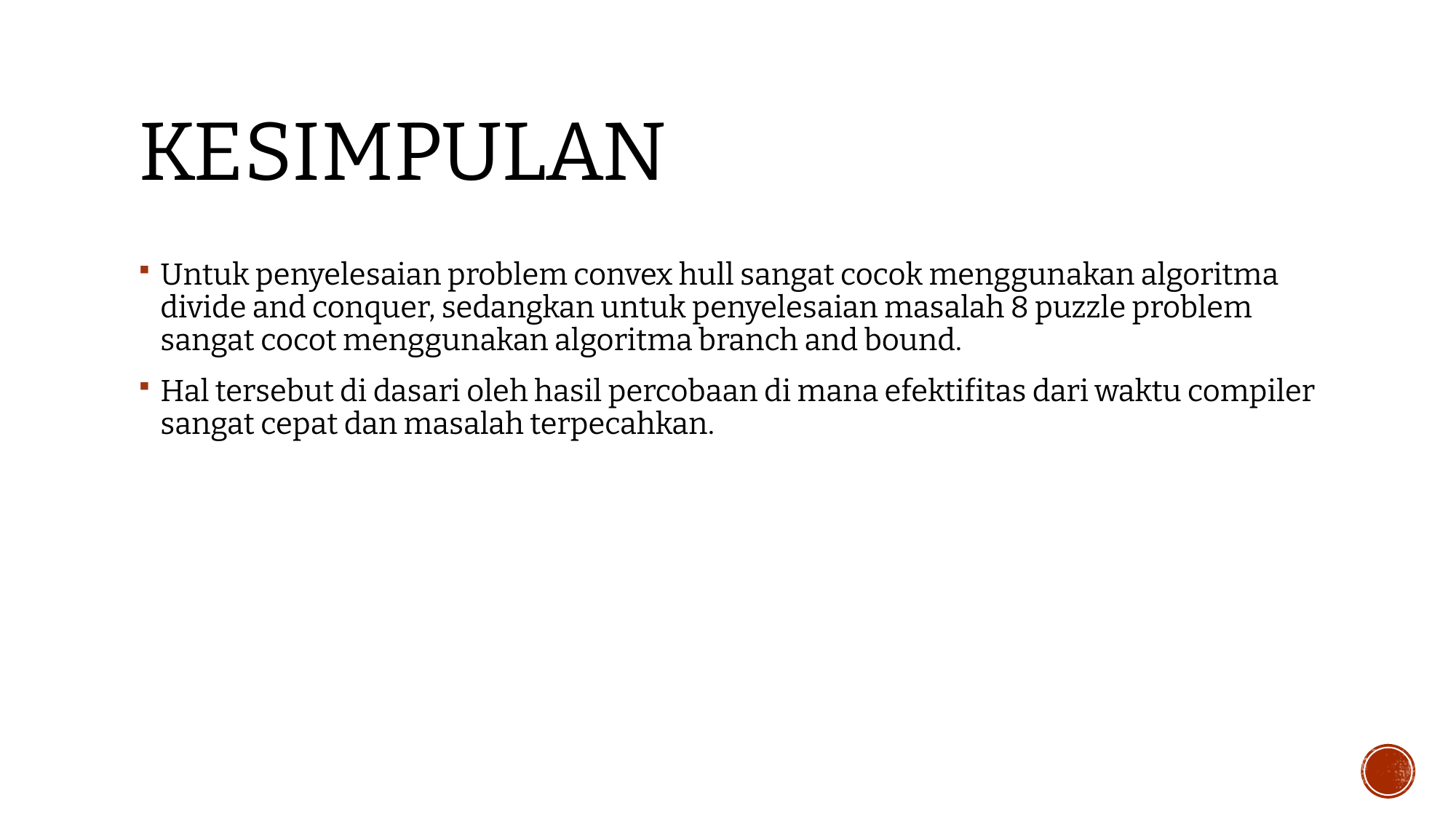

# Kesimpulan
Untuk penyelesaian problem convex hull sangat cocok menggunakan algoritma divide and conquer, sedangkan untuk penyelesaian masalah 8 puzzle problem sangat cocot menggunakan algoritma branch and bound.
Hal tersebut di dasari oleh hasil percobaan di mana efektifitas dari waktu compiler sangat cepat dan masalah terpecahkan.